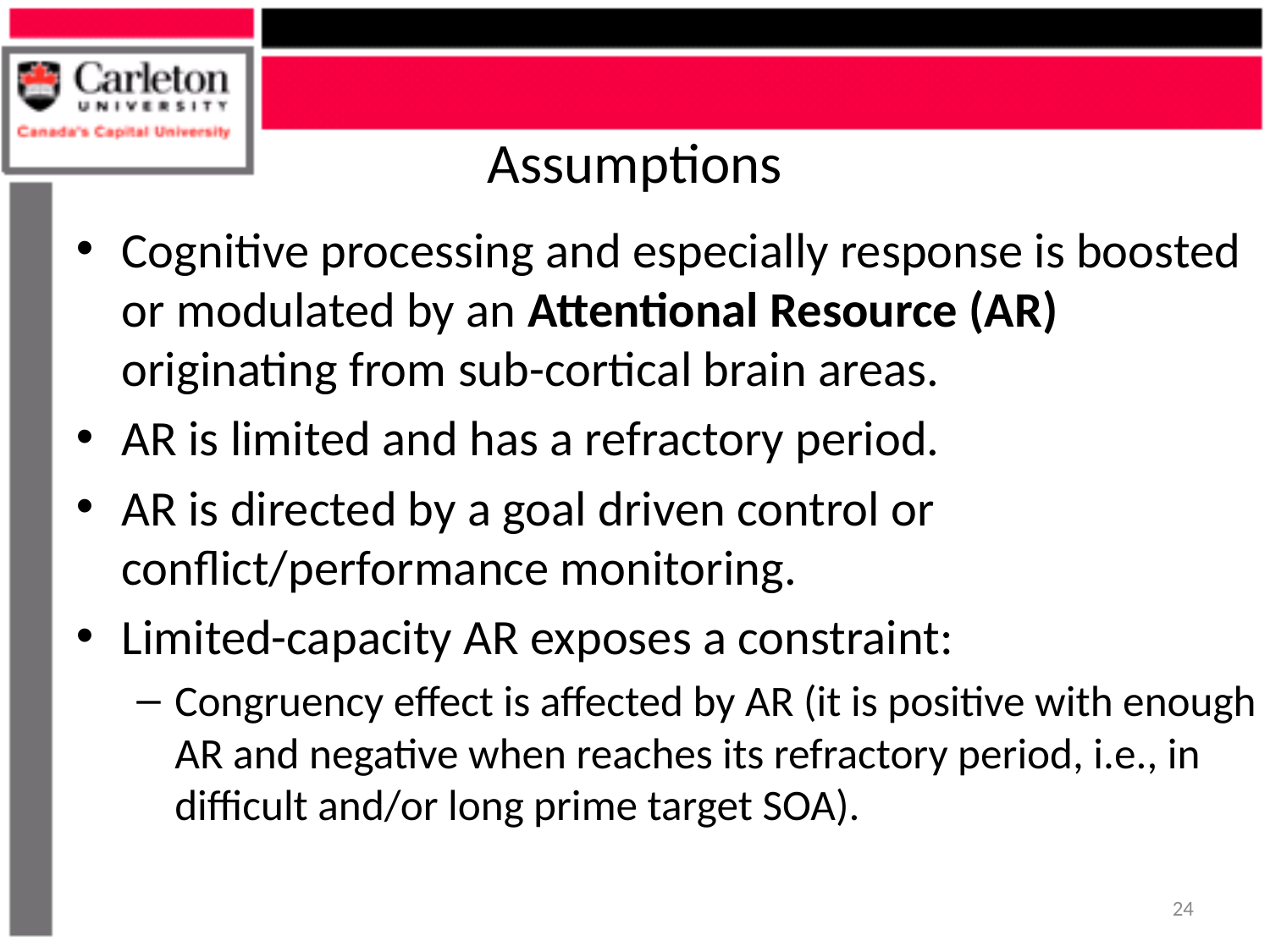

# Assumptions
Cognitive processing and especially response is boosted or modulated by an Attentional Resource (AR) originating from sub-cortical brain areas.
AR is limited and has a refractory period.
AR is directed by a goal driven control or conflict/performance monitoring.
Limited-capacity AR exposes a constraint:
Congruency effect is affected by AR (it is positive with enough AR and negative when reaches its refractory period, i.e., in difficult and/or long prime target SOA).
24